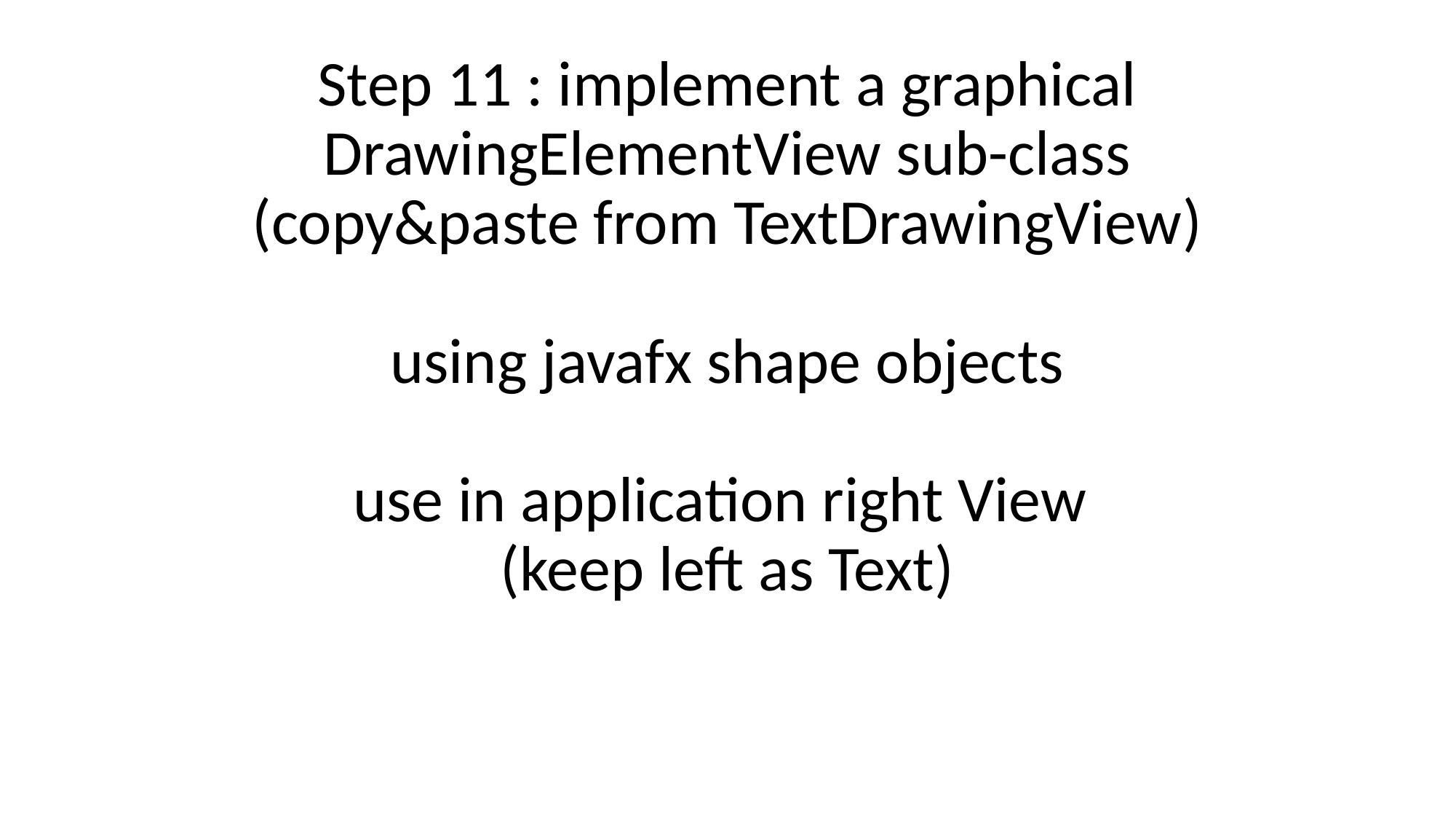

# Step 11 : implement a graphical DrawingElementView sub-class (copy&paste from TextDrawingView) using javafx shape objects use in application right View (keep left as Text)